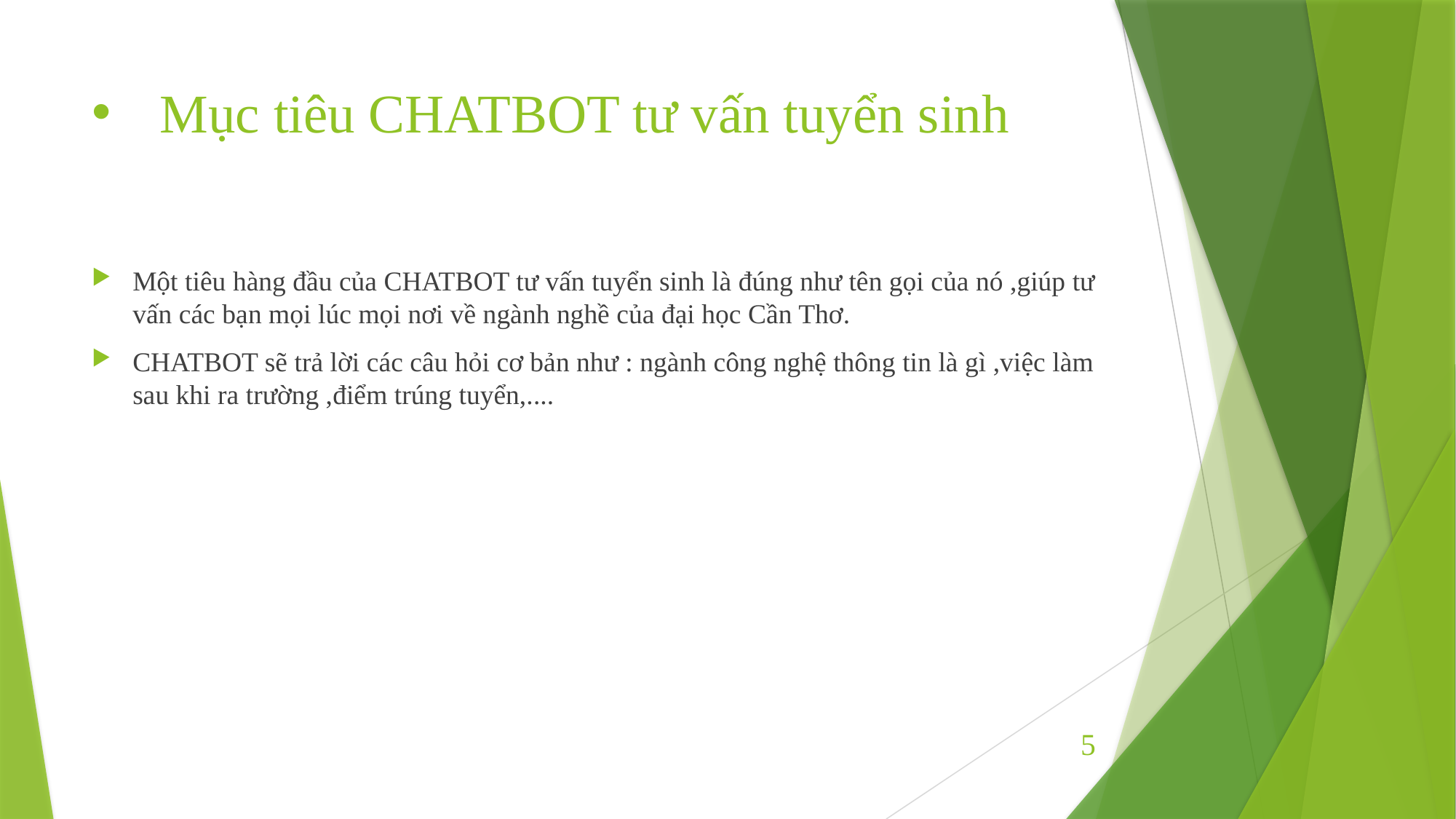

# Mục tiêu CHATBOT tư vấn tuyển sinh
Một tiêu hàng đầu của CHATBOT tư vấn tuyển sinh là đúng như tên gọi của nó ,giúp tư vấn các bạn mọi lúc mọi nơi về ngành nghề của đại học Cần Thơ.
CHATBOT sẽ trả lời các câu hỏi cơ bản như : ngành công nghệ thông tin là gì ,việc làm sau khi ra trường ,điểm trúng tuyển,....
5